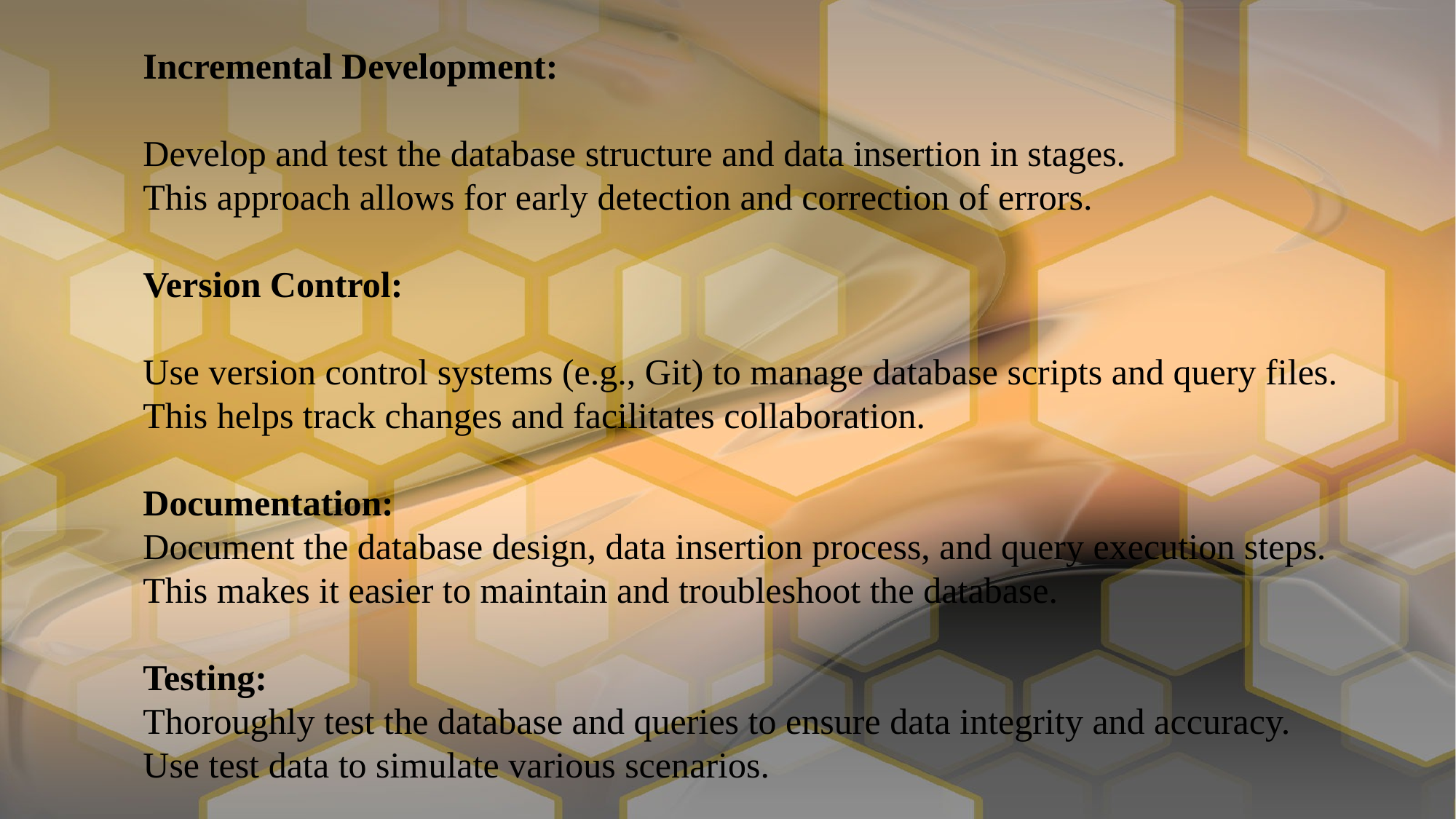

Incremental Development:

Develop and test the database structure and data insertion in stages.
This approach allows for early detection and correction of errors.

Version Control:

Use version control systems (e.g., Git) to manage database scripts and query files.
This helps track changes and facilitates collaboration.

Documentation:
Document the database design, data insertion process, and query execution steps.
This makes it easier to maintain and troubleshoot the database.

Testing:
Thoroughly test the database and queries to ensure data integrity and accuracy.
Use test data to simulate various scenarios.